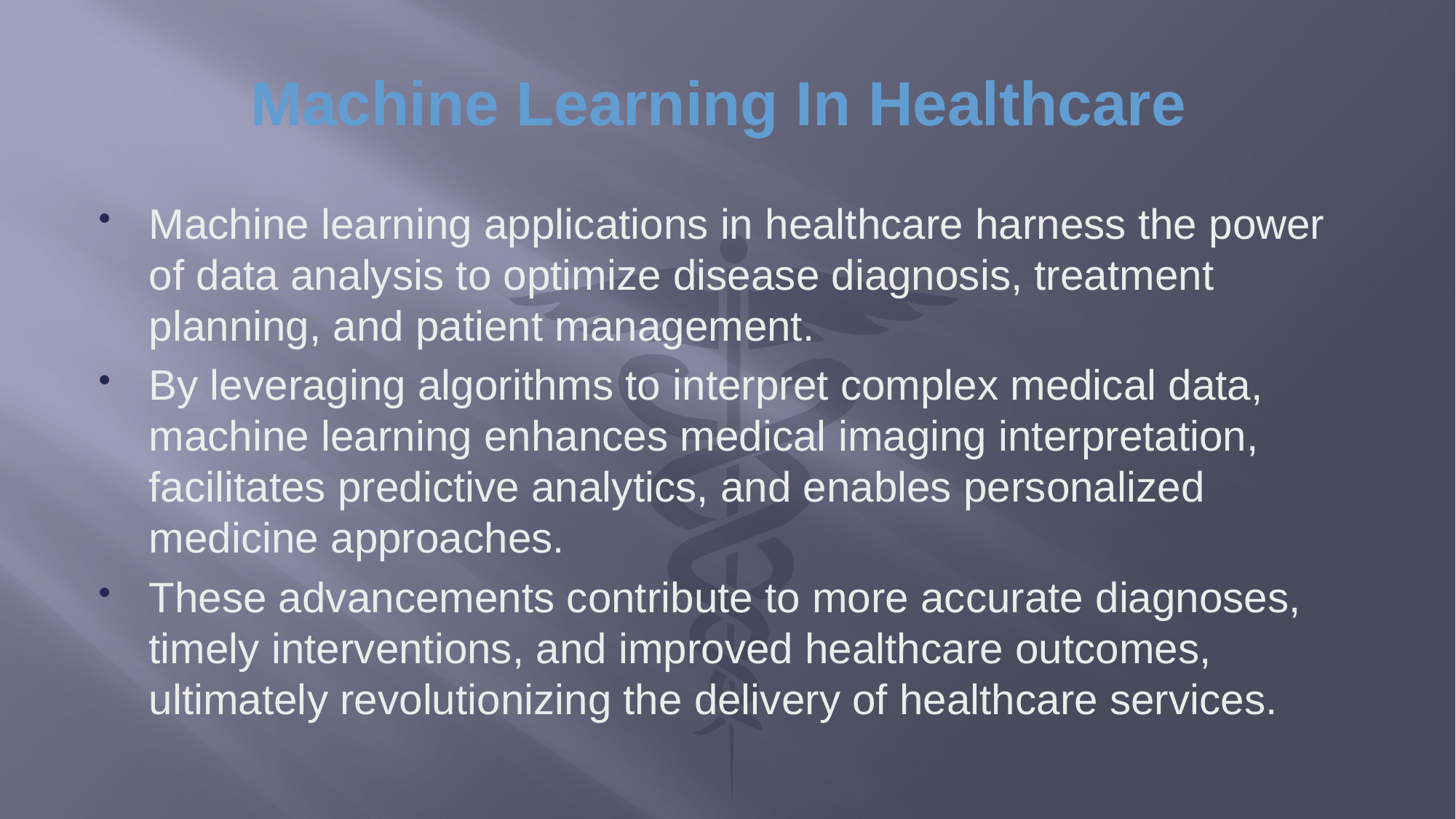

# Machine Learning In Healthcare
Machine learning applications in healthcare harness the power of data analysis to optimize disease diagnosis, treatment planning, and patient management.
By leveraging algorithms to interpret complex medical data, machine learning enhances medical imaging interpretation, facilitates predictive analytics, and enables personalized medicine approaches.
These advancements contribute to more accurate diagnoses, timely interventions, and improved healthcare outcomes, ultimately revolutionizing the delivery of healthcare services.